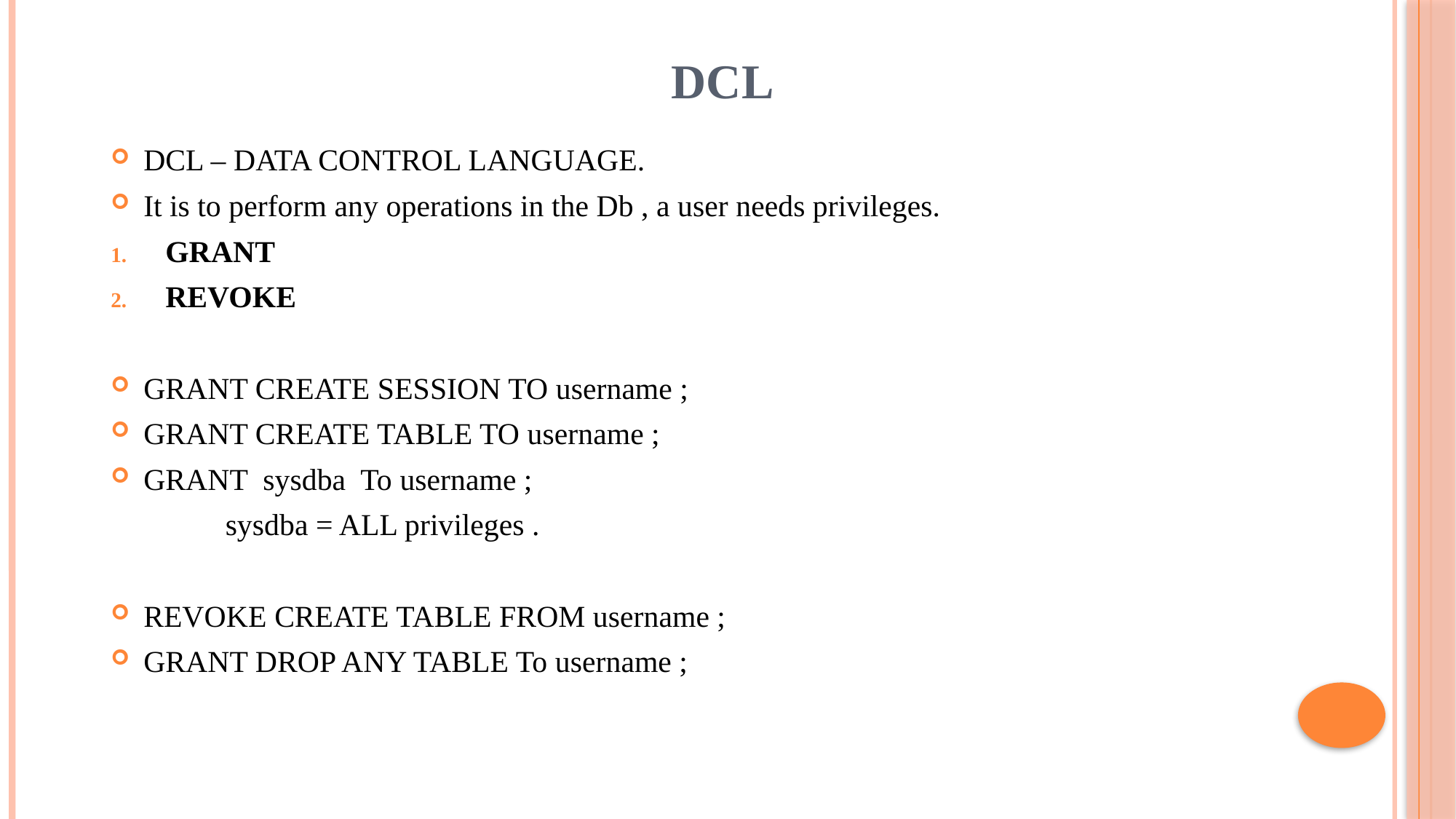

# DCL
DCL – DATA CONTROL LANGUAGE.
It is to perform any operations in the Db , a user needs privileges.
GRANT
REVOKE

GRANT CREATE SESSION TO username ;
GRANT CREATE TABLE TO username ;
GRANT  sysdba  To username ;
               sysdba = ALL privileges .

REVOKE CREATE TABLE FROM username ;
GRANT DROP ANY TABLE To username ;